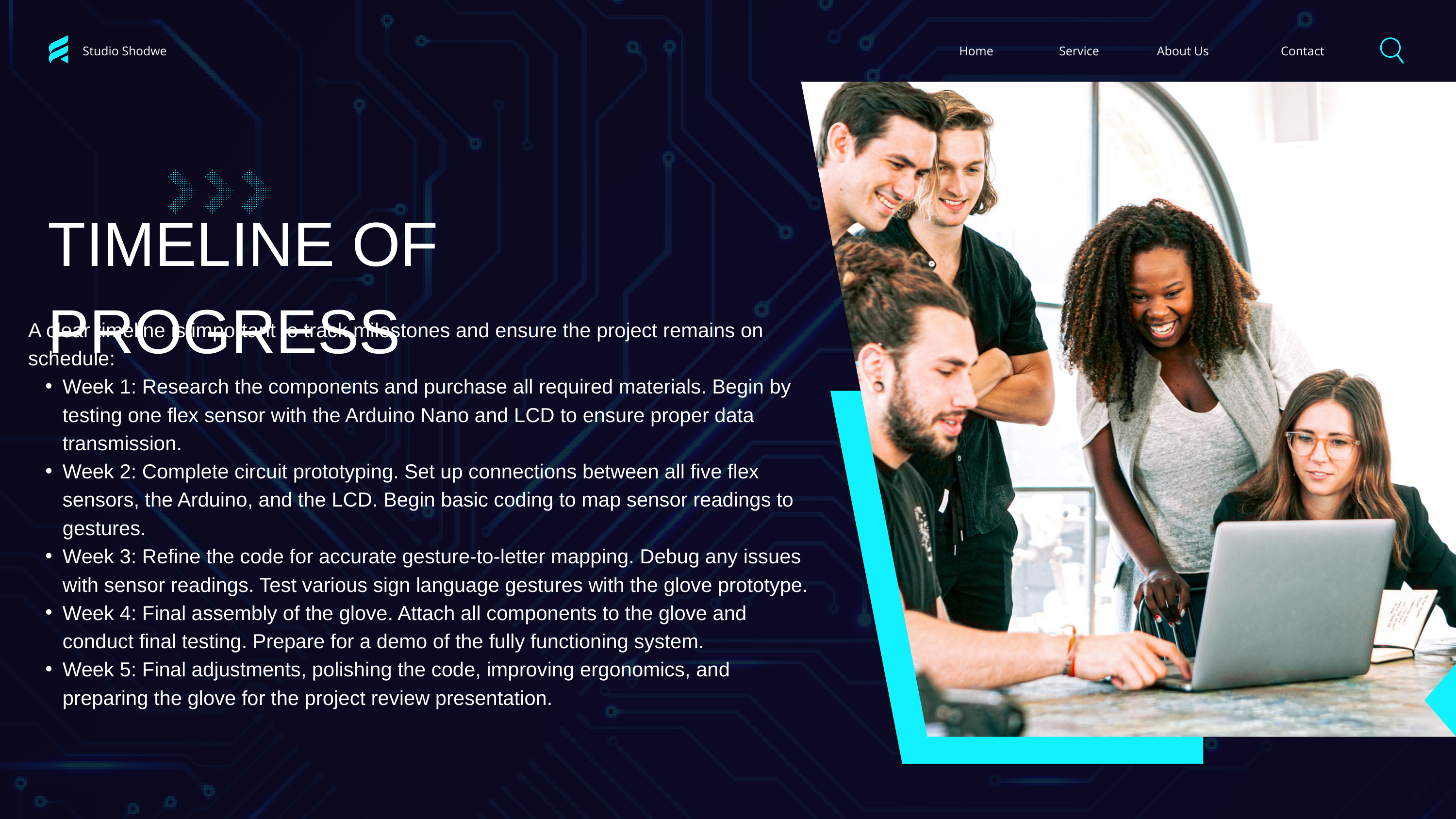

Studio Shodwe
Home
Service
About Us
Contact

TIMELINE OF PROGRESS
A clear timeline is important to track milestones and ensure the project remains on schedule:
Week 1: Research the components and purchase all required materials. Begin by testing one flex sensor with the Arduino Nano and LCD to ensure proper data transmission.
Week 2: Complete circuit prototyping. Set up connections between all five flex sensors, the Arduino, and the LCD. Begin basic coding to map sensor readings to gestures.
Week 3: Refine the code for accurate gesture-to-letter mapping. Debug any issues with sensor readings. Test various sign language gestures with the glove prototype.
Week 4: Final assembly of the glove. Attach all components to the glove and conduct final testing. Prepare for a demo of the fully functioning system.
Week 5: Final adjustments, polishing the code, improving ergonomics, and preparing the glove for the project review presentation.